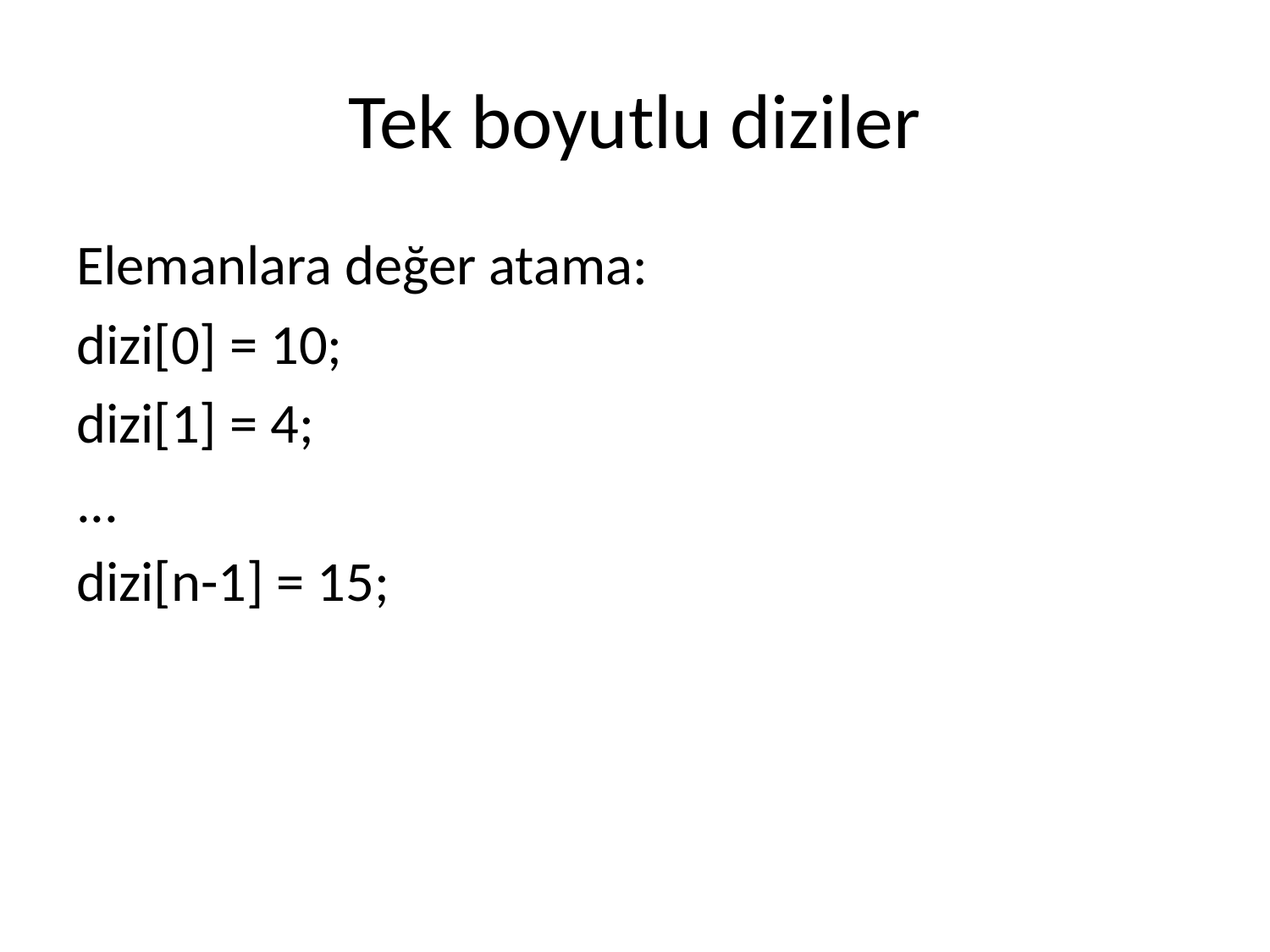

# Tek boyutlu diziler
Elemanlara değer atama:
dizi[0] = 10;
dizi[1] = 4;
...
dizi[n-1] = 15;